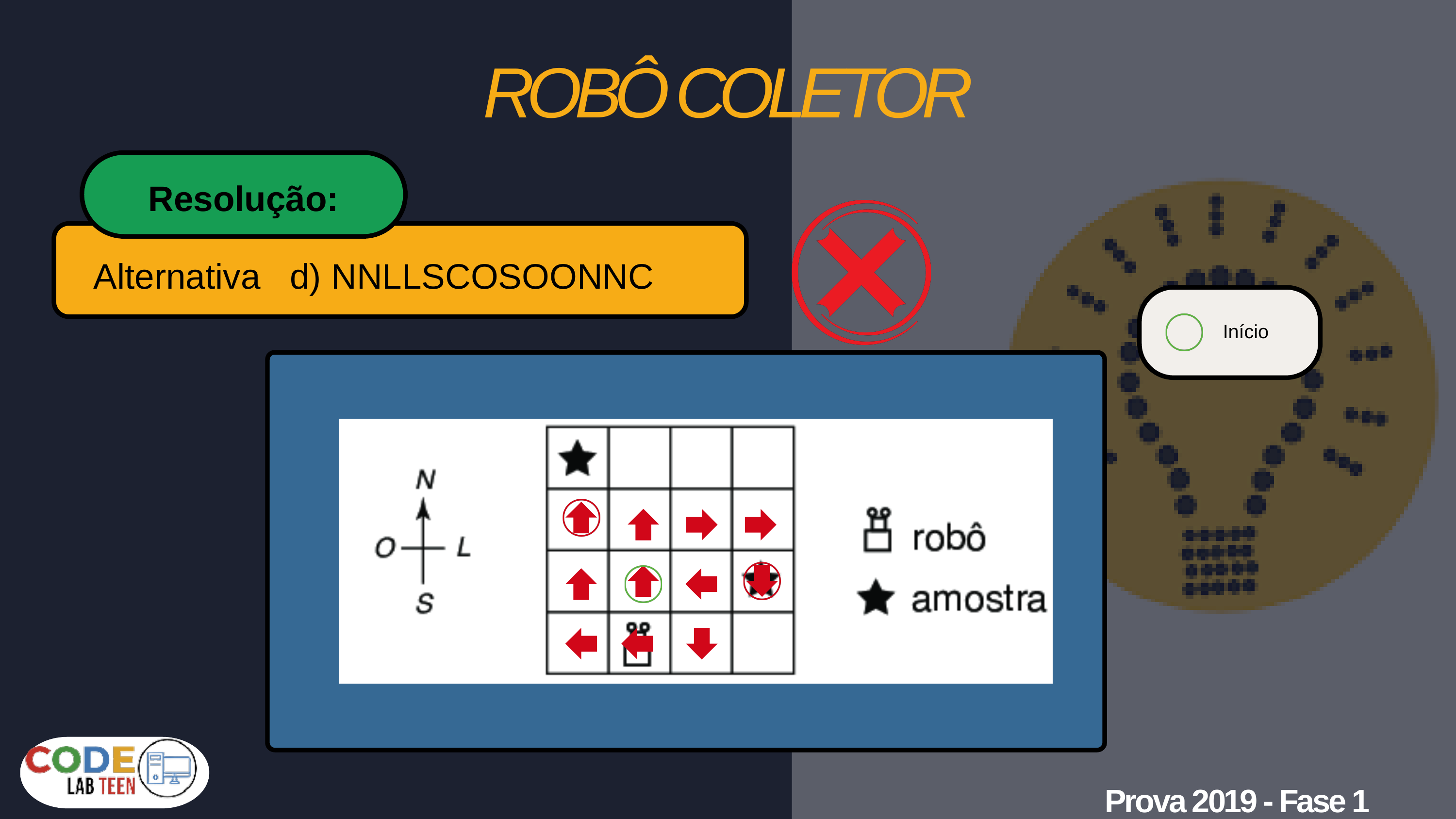

ROBÔ COLETOR

Resolução:

Alternativa   d) NNLLSCOSOONNC

      Início

Prova 2019 - Fase 1